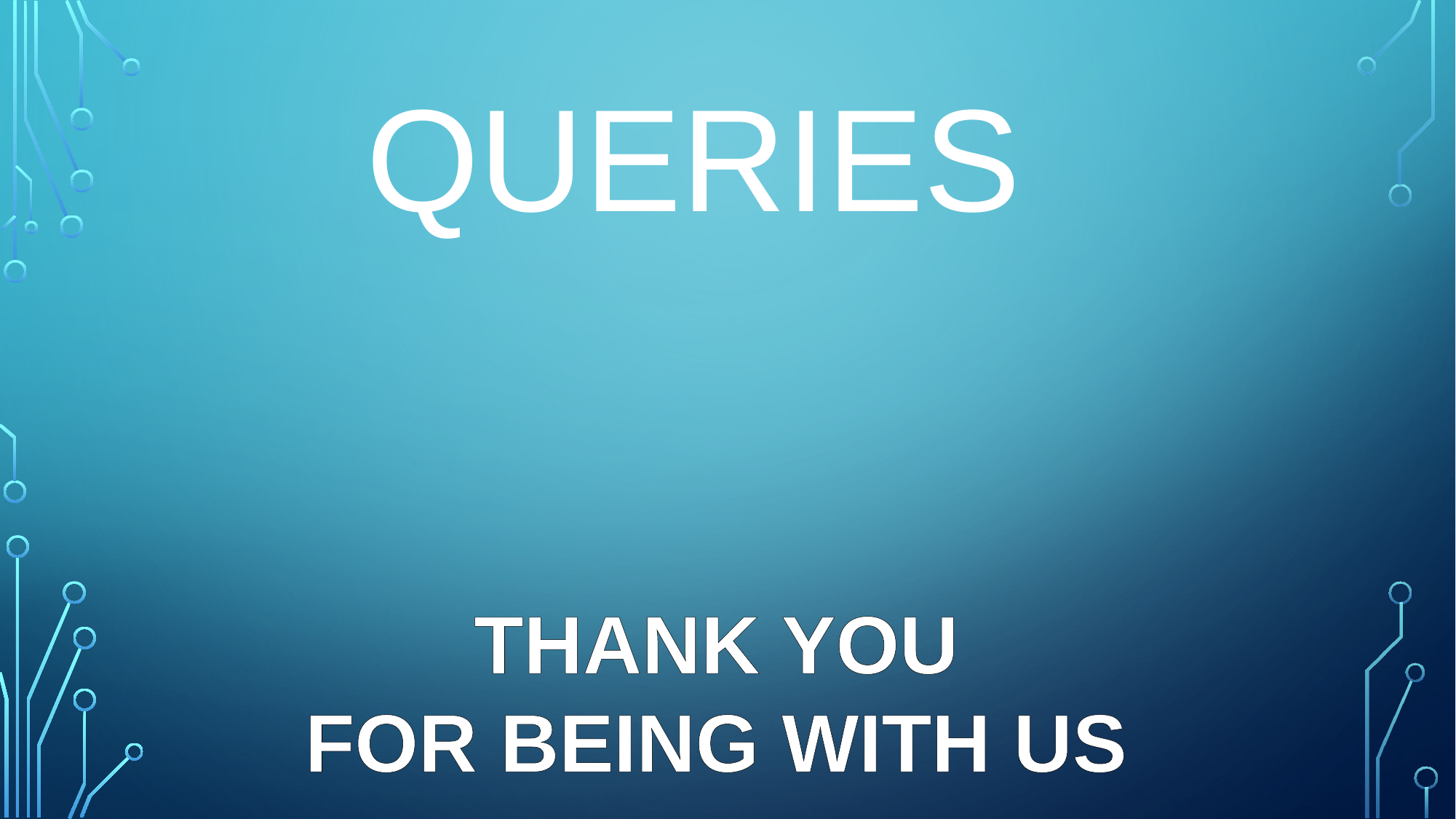

QUERIES
THANK YOU
FOR BEING WITH US